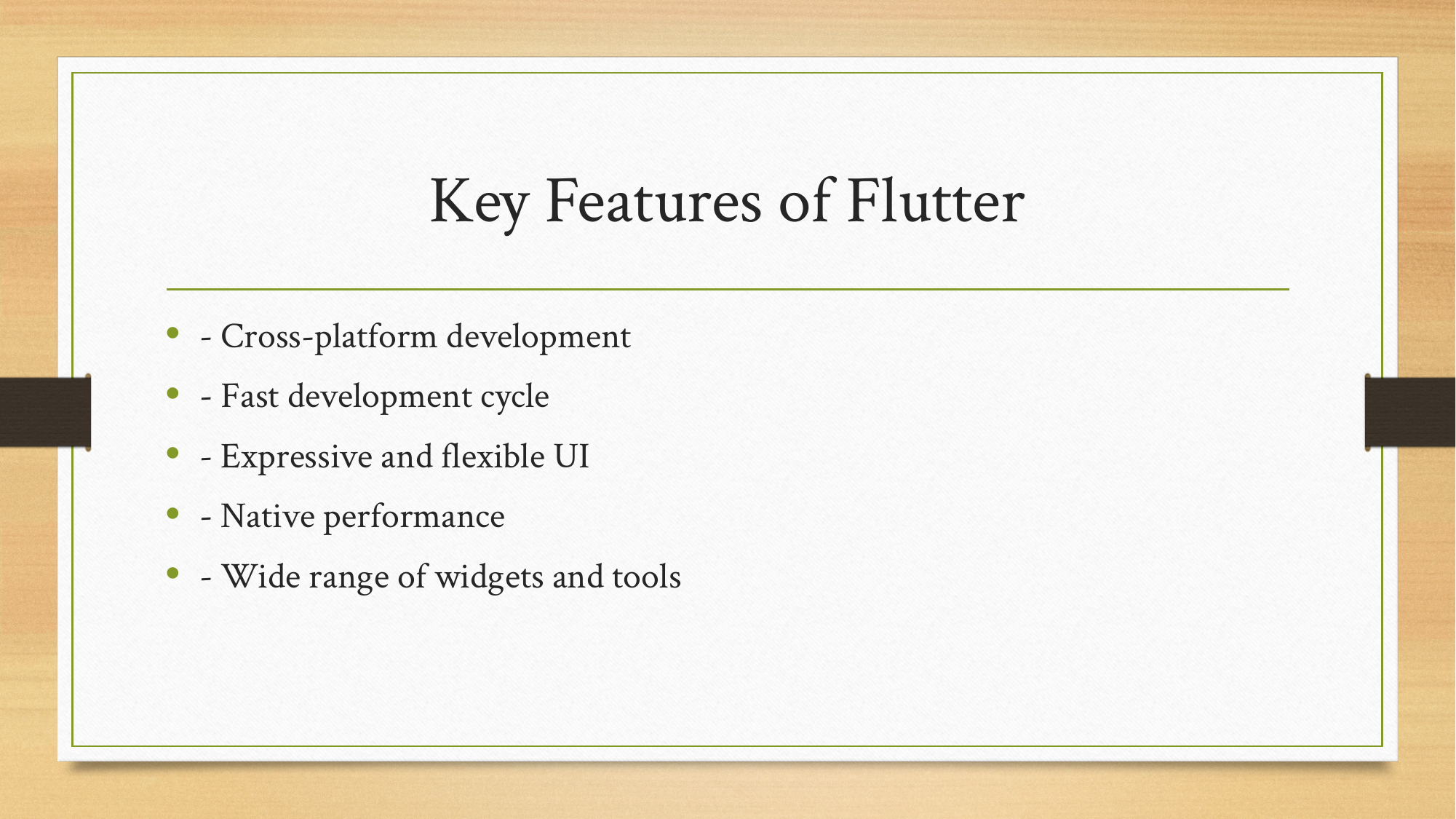

# Key Features of Flutter
- Cross-platform development
- Fast development cycle
- Expressive and flexible UI
- Native performance
- Wide range of widgets and tools